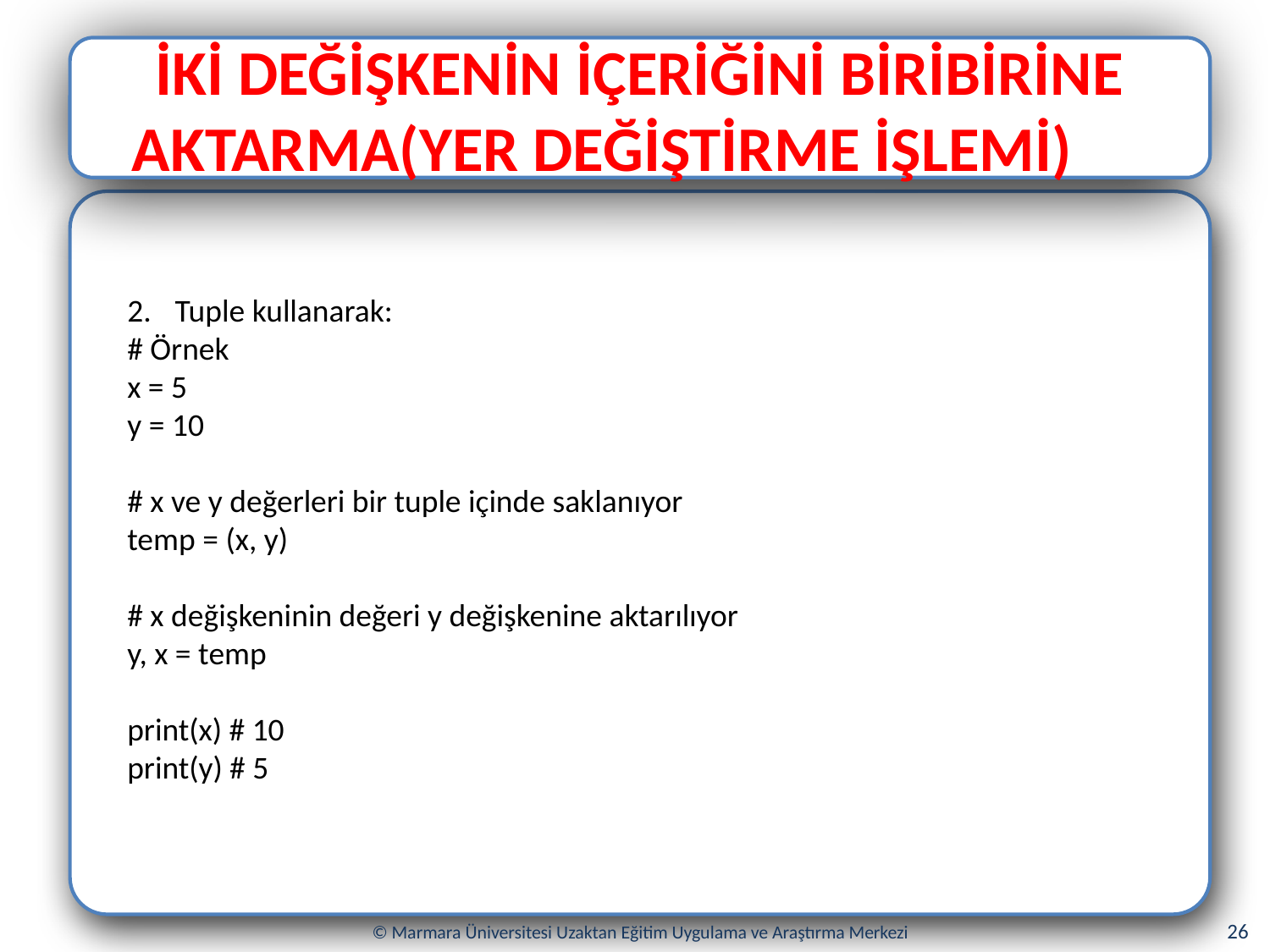

İKİ DEĞİŞKENİN İÇERİĞİNİ BİRİBİRİNE AKTARMA(YER DEĞİŞTİRME İŞLEMİ)

Tuple kullanarak:
# Örnek
x = 5
y = 10

# x ve y değerleri bir tuple içinde saklanıyor
temp = (x, y)

# x değişkeninin değeri y değişkenine aktarılıyor
y, x = temp

print(x) # 10
print(y) # 5

26
© Marmara Üniversitesi Uzaktan Eğitim Uygulama ve Araştırma Merkezi